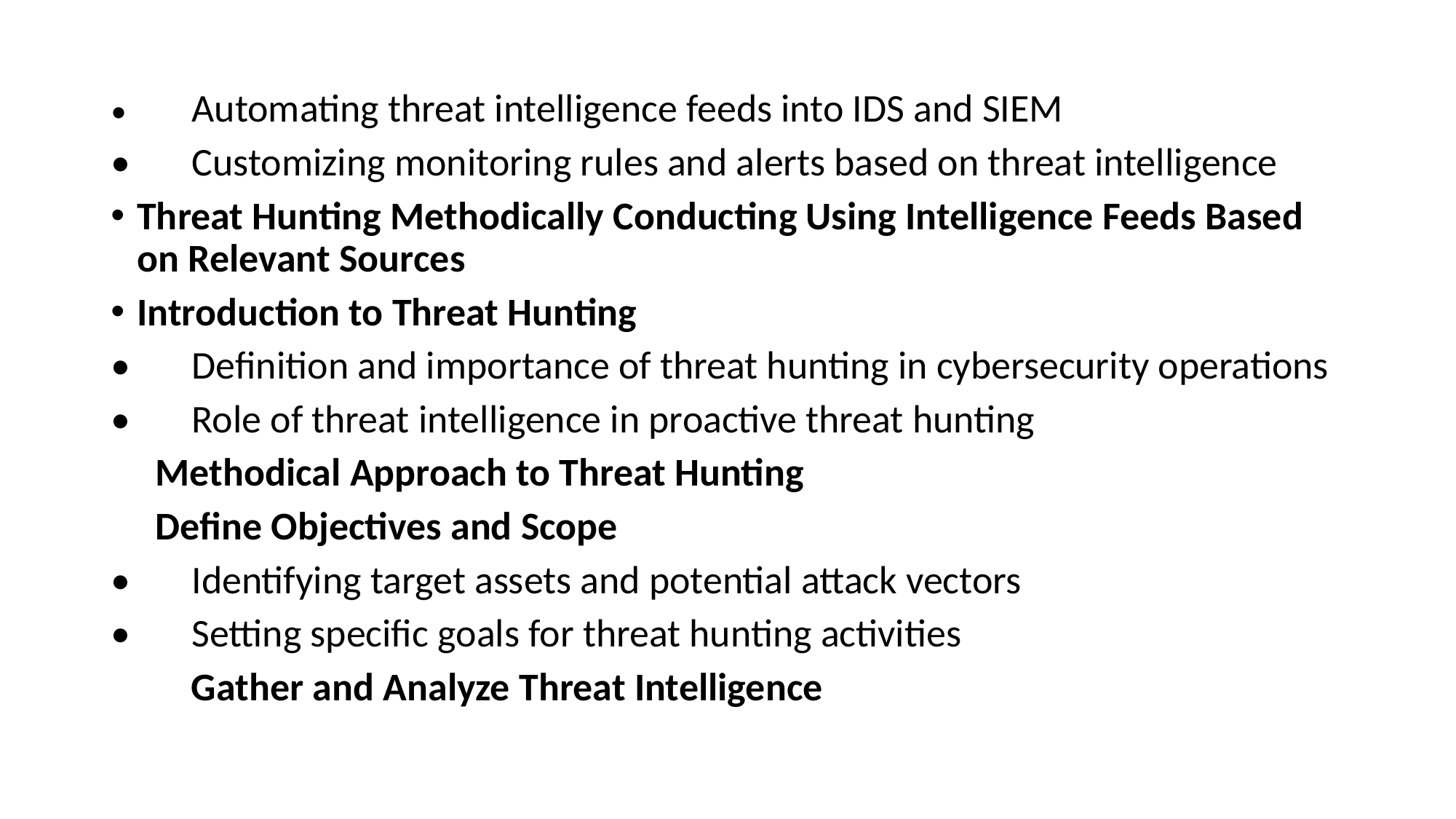

•	Automating threat intelligence feeds into IDS and SIEM
•	Customizing monitoring rules and alerts based on threat intelligence
Threat Hunting Methodically Conducting Using Intelligence Feeds Based on Relevant Sources
Introduction to Threat Hunting
•	Definition and importance of threat hunting in cybersecurity operations
•	Role of threat intelligence in proactive threat hunting
     Methodical Approach to Threat Hunting
     Define Objectives and Scope
•	Identifying target assets and potential attack vectors
•	Setting specific goals for threat hunting activities
         Gather and Analyze Threat Intelligence